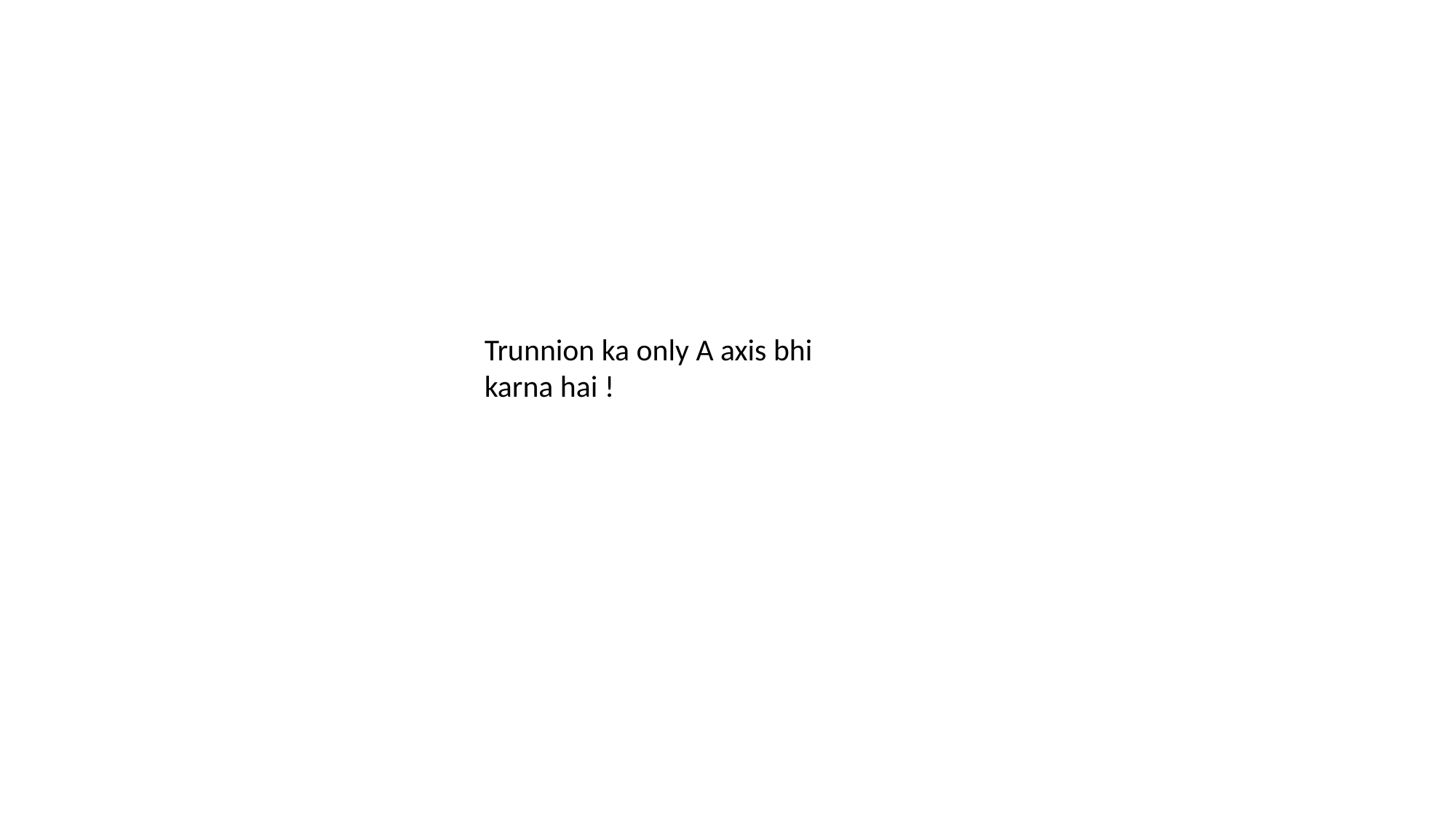

Trunnion ka only A axis bhi karna hai !